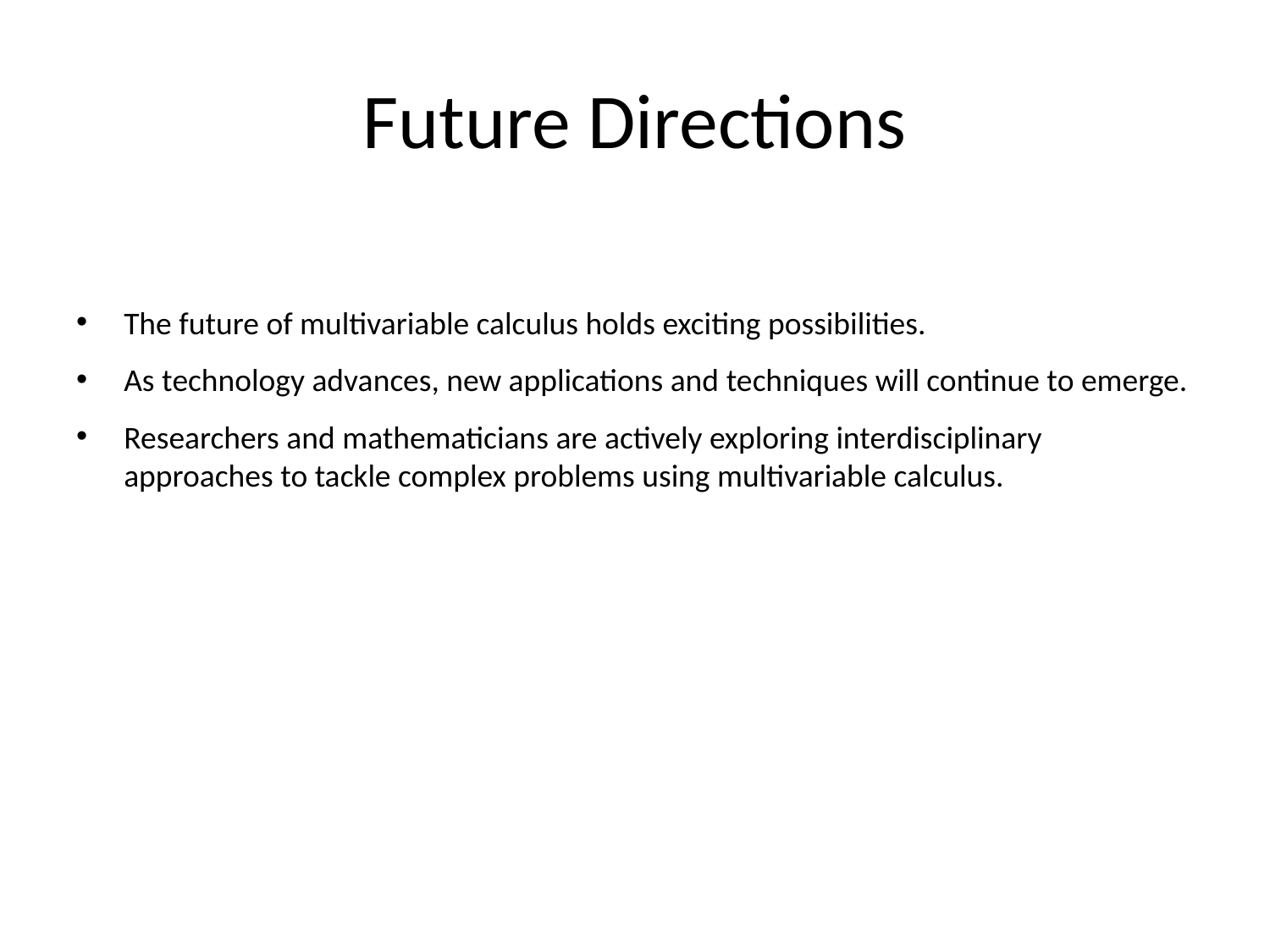

# Future Directions

The future of multivariable calculus holds exciting possibilities.
As technology advances, new applications and techniques will continue to emerge.
Researchers and mathematicians are actively exploring interdisciplinary approaches to tackle complex problems using multivariable calculus.